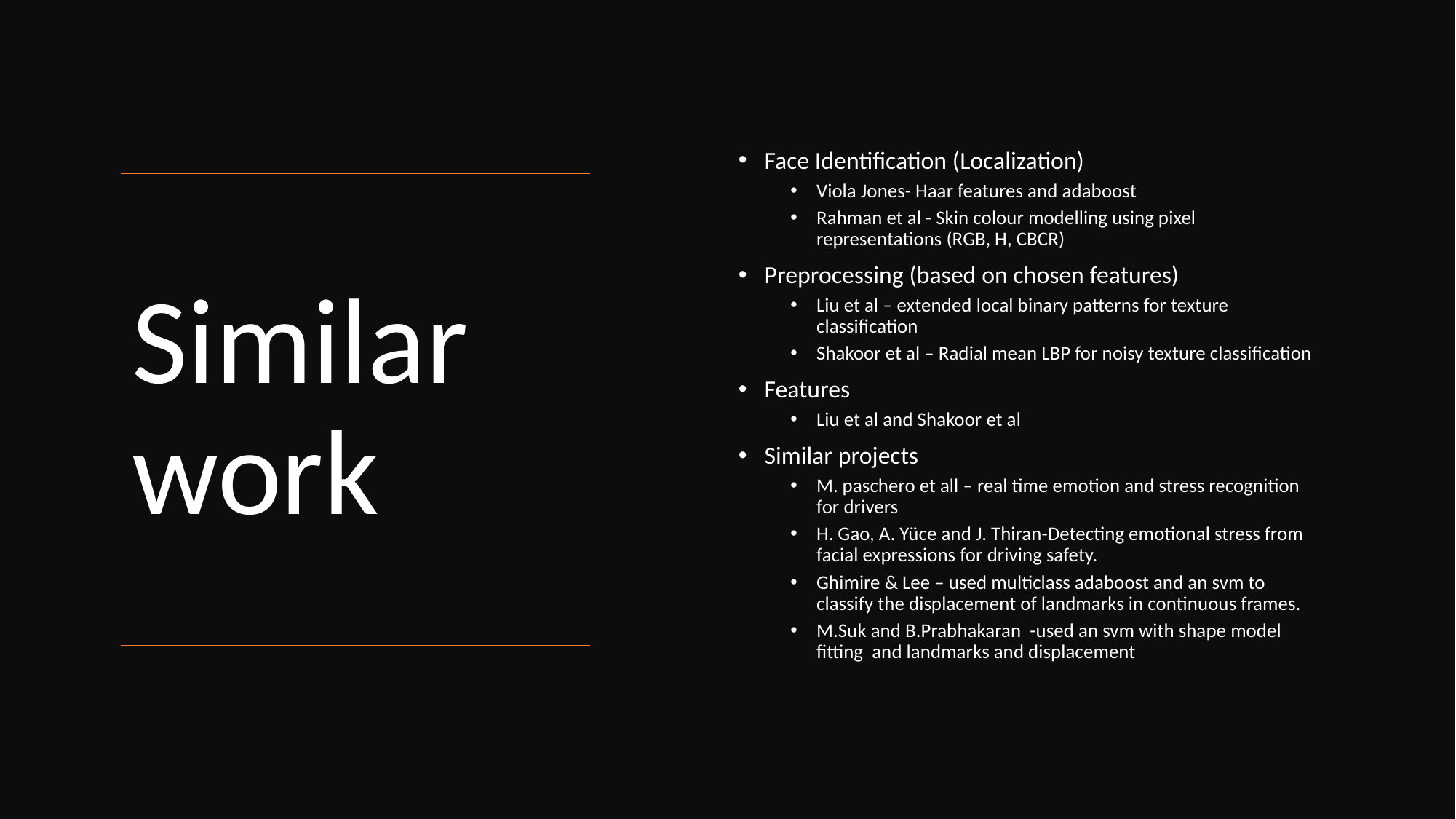

Face Identification (Localization)
Viola Jones- Haar features and adaboost
Rahman et al - Skin colour modelling using pixel representations (RGB, H, CBCR)
Preprocessing (based on chosen features)
Liu et al – extended local binary patterns for texture classification
Shakoor et al – Radial mean LBP for noisy texture classification
Features
Liu et al and Shakoor et al
Similar projects
M. paschero et all – real time emotion and stress recognition for drivers
H. Gao, A. Yüce and J. Thiran-Detecting emotional stress from facial expressions for driving safety.
Ghimire & Lee – used multiclass adaboost and an svm to classify the displacement of landmarks in continuous frames.
M.Suk and B.Prabhakaran  -used an svm with shape model fitting  and landmarks and displacement
# Similar work